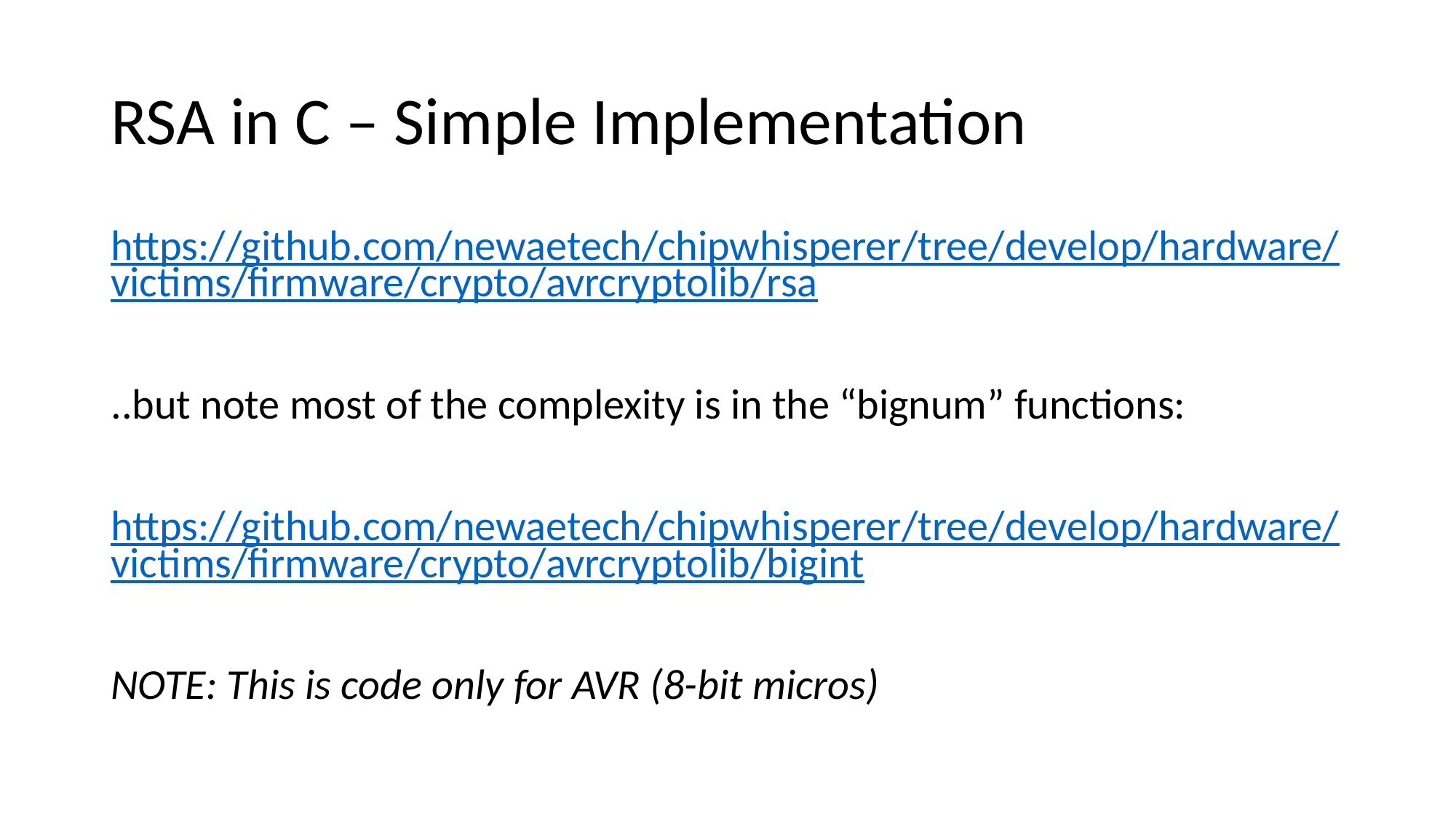

# RSA in C – Simple Implementation
https://github.com/newaetech/chipwhisperer/tree/develop/hardware/victims/firmware/crypto/avrcryptolib/rsa

..but note most of the complexity is in the “bignum” functions:

https://github.com/newaetech/chipwhisperer/tree/develop/hardware/victims/firmware/crypto/avrcryptolib/bigint

NOTE: This is code only for AVR (8-bit micros)